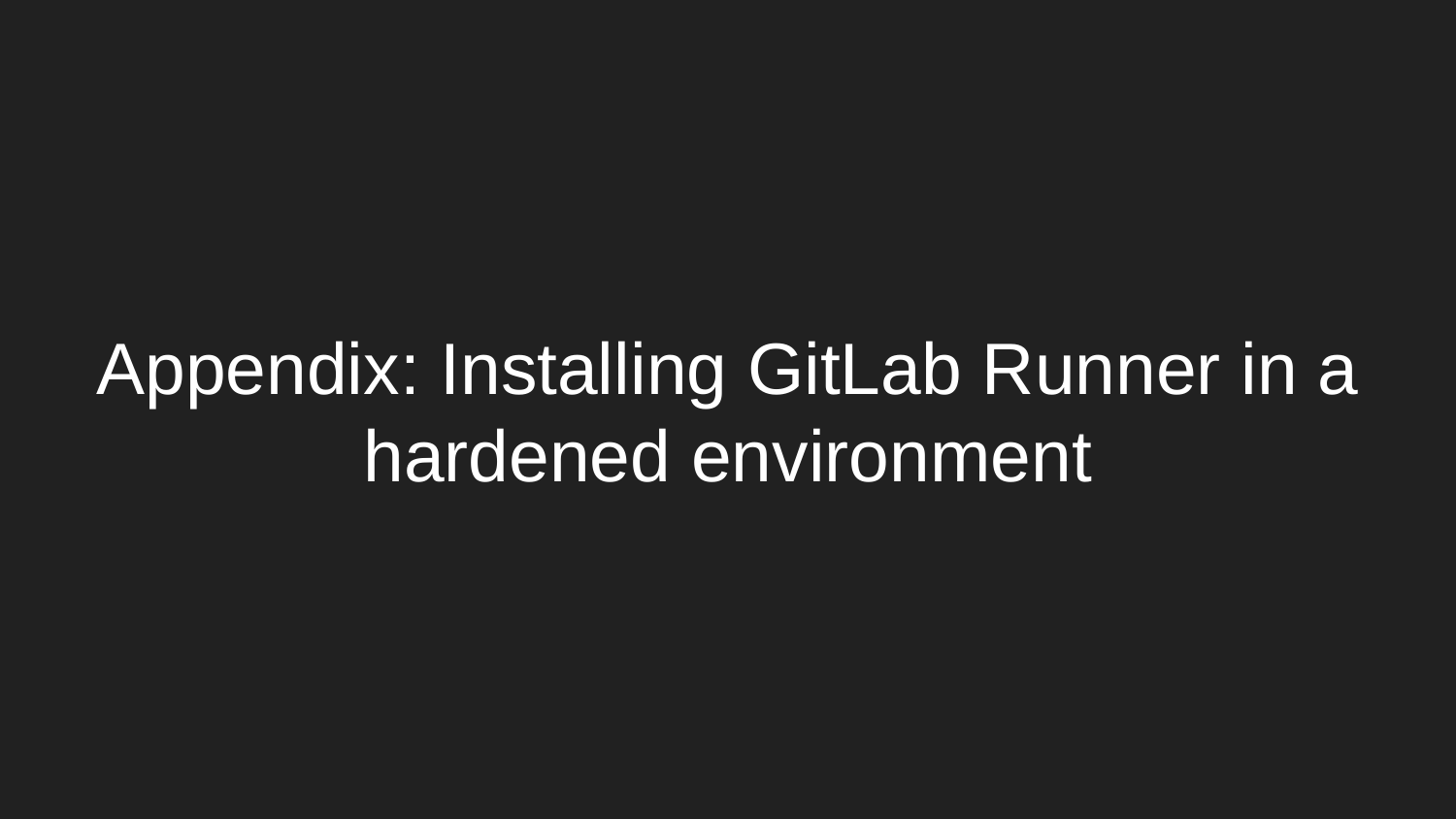

# Appendix: Installing GitLab Runner in a hardened environment